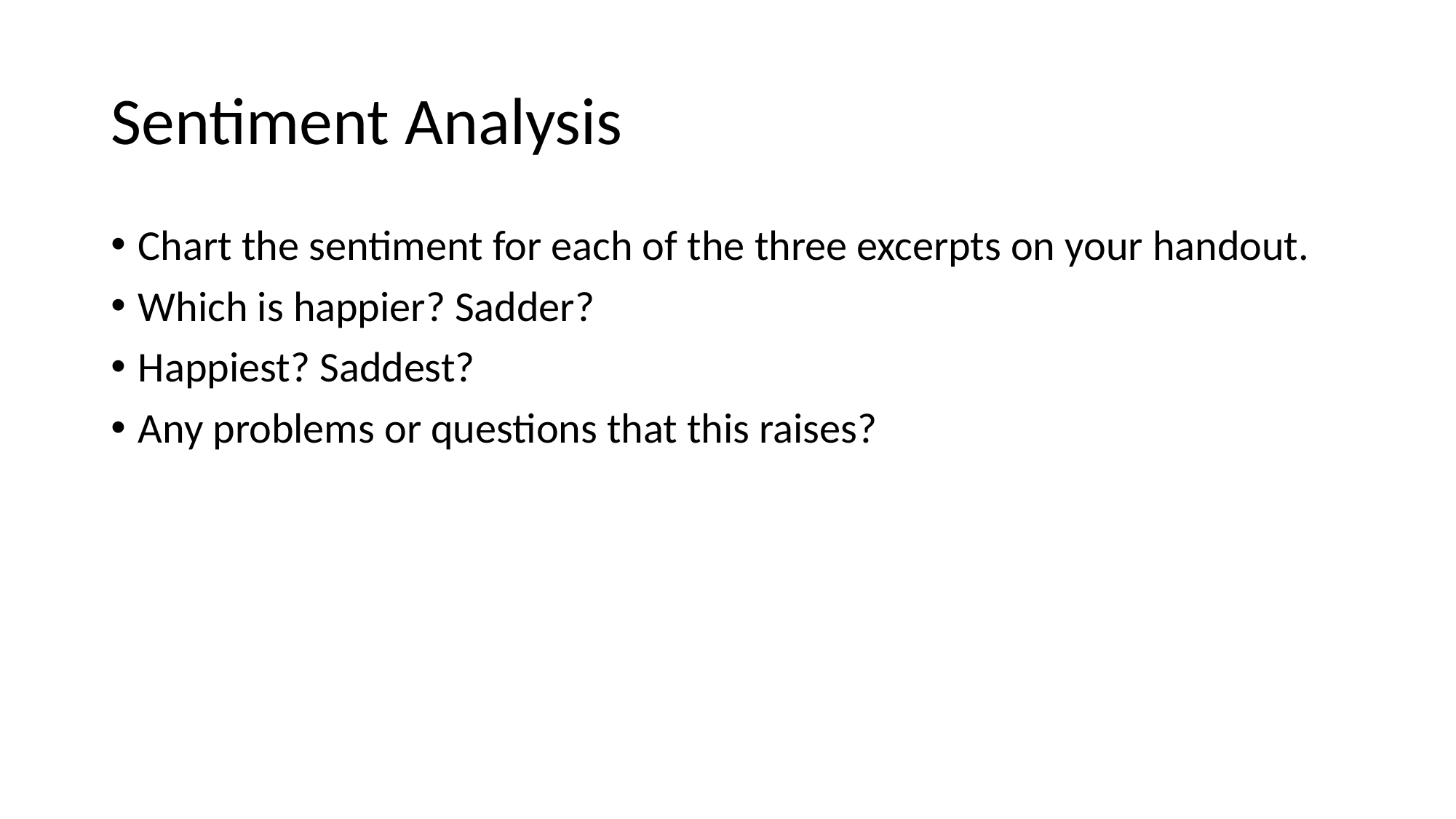

# Sentiment Analysis
Chart the sentiment for each of the three excerpts on your handout.
Which is happier? Sadder?
Happiest? Saddest?
Any problems or questions that this raises?